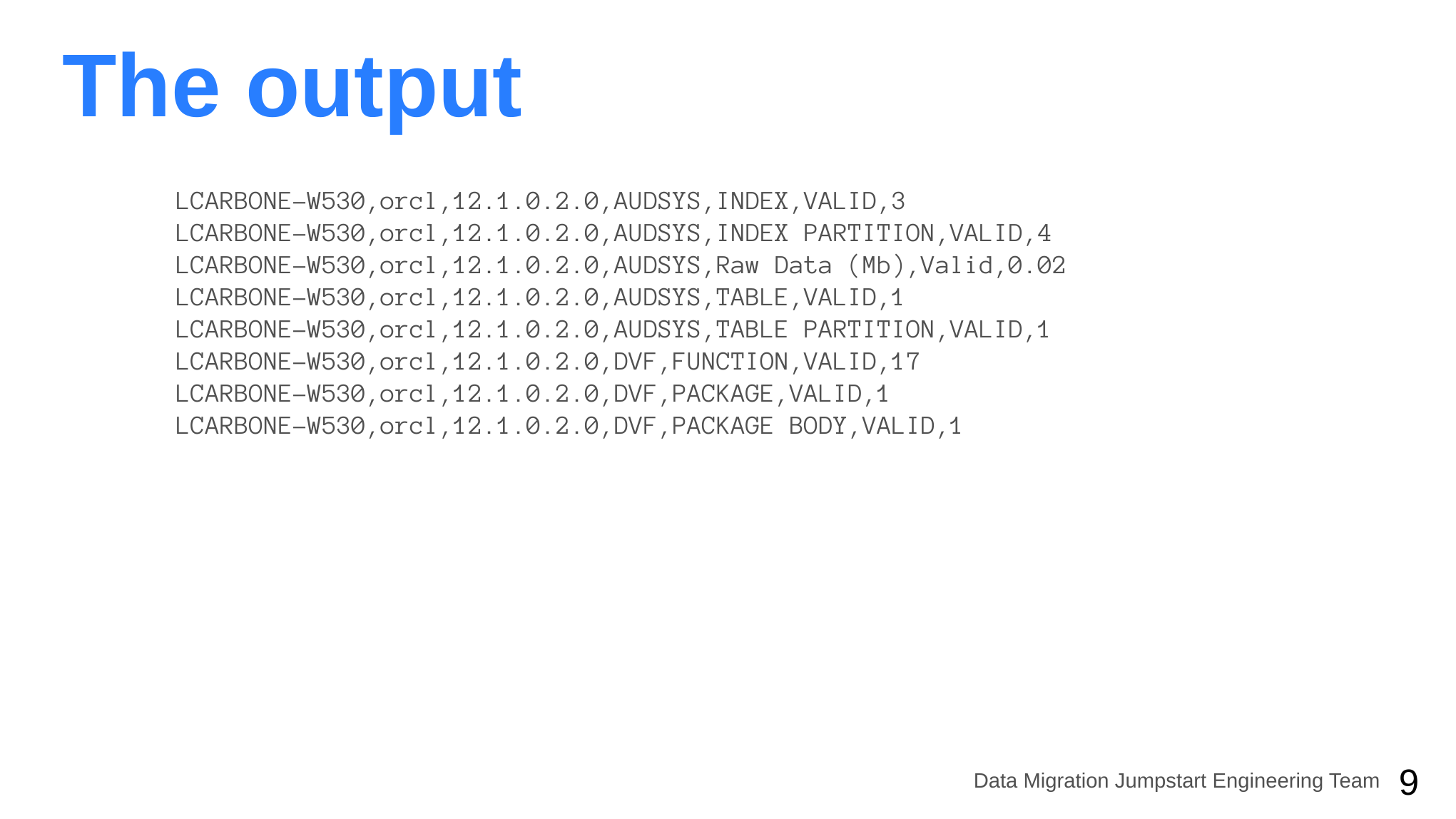

The output
LCARBONE-W530,orcl,12.1.0.2.0,AUDSYS,INDEX,VALID,3
LCARBONE-W530,orcl,12.1.0.2.0,AUDSYS,INDEX PARTITION,VALID,4
LCARBONE-W530,orcl,12.1.0.2.0,AUDSYS,Raw Data (Mb),Valid,0.02
LCARBONE-W530,orcl,12.1.0.2.0,AUDSYS,TABLE,VALID,1
LCARBONE-W530,orcl,12.1.0.2.0,AUDSYS,TABLE PARTITION,VALID,1
LCARBONE-W530,orcl,12.1.0.2.0,DVF,FUNCTION,VALID,17
LCARBONE-W530,orcl,12.1.0.2.0,DVF,PACKAGE,VALID,1
LCARBONE-W530,orcl,12.1.0.2.0,DVF,PACKAGE BODY,VALID,1
Data Migration Jumpstart Engineering Team
9